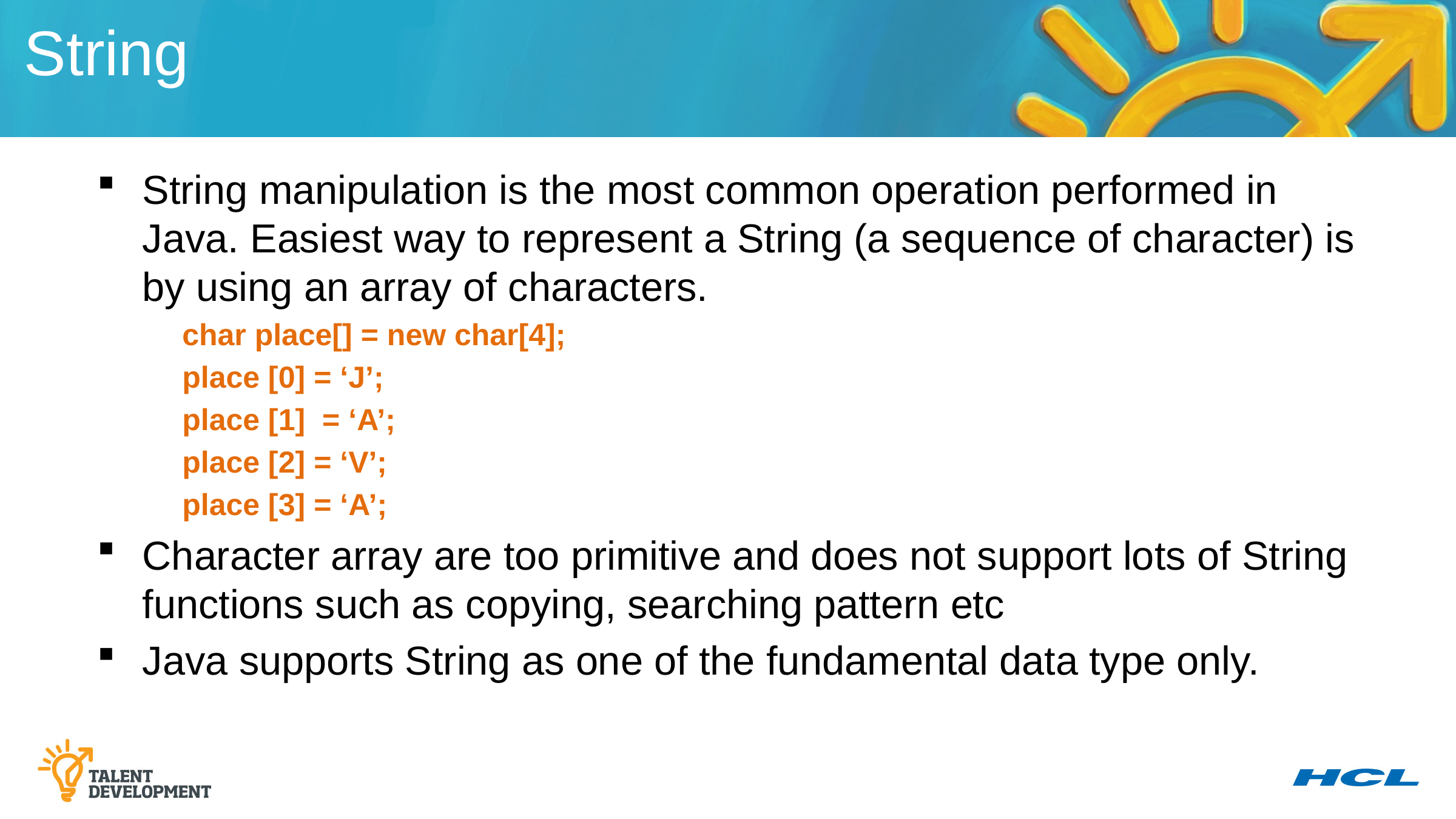

String
String manipulation is the most common operation performed in Java. Easiest way to represent a String (a sequence of character) is by using an array of characters.
char place[] = new char[4];
place [0] = ‘J’;
place [1]  = ‘A’;
place [2] = ‘V’;
place [3] = ‘A’;
Character array are too primitive and does not support lots of String functions such as copying, searching pattern etc
Java supports String as one of the fundamental data type only.